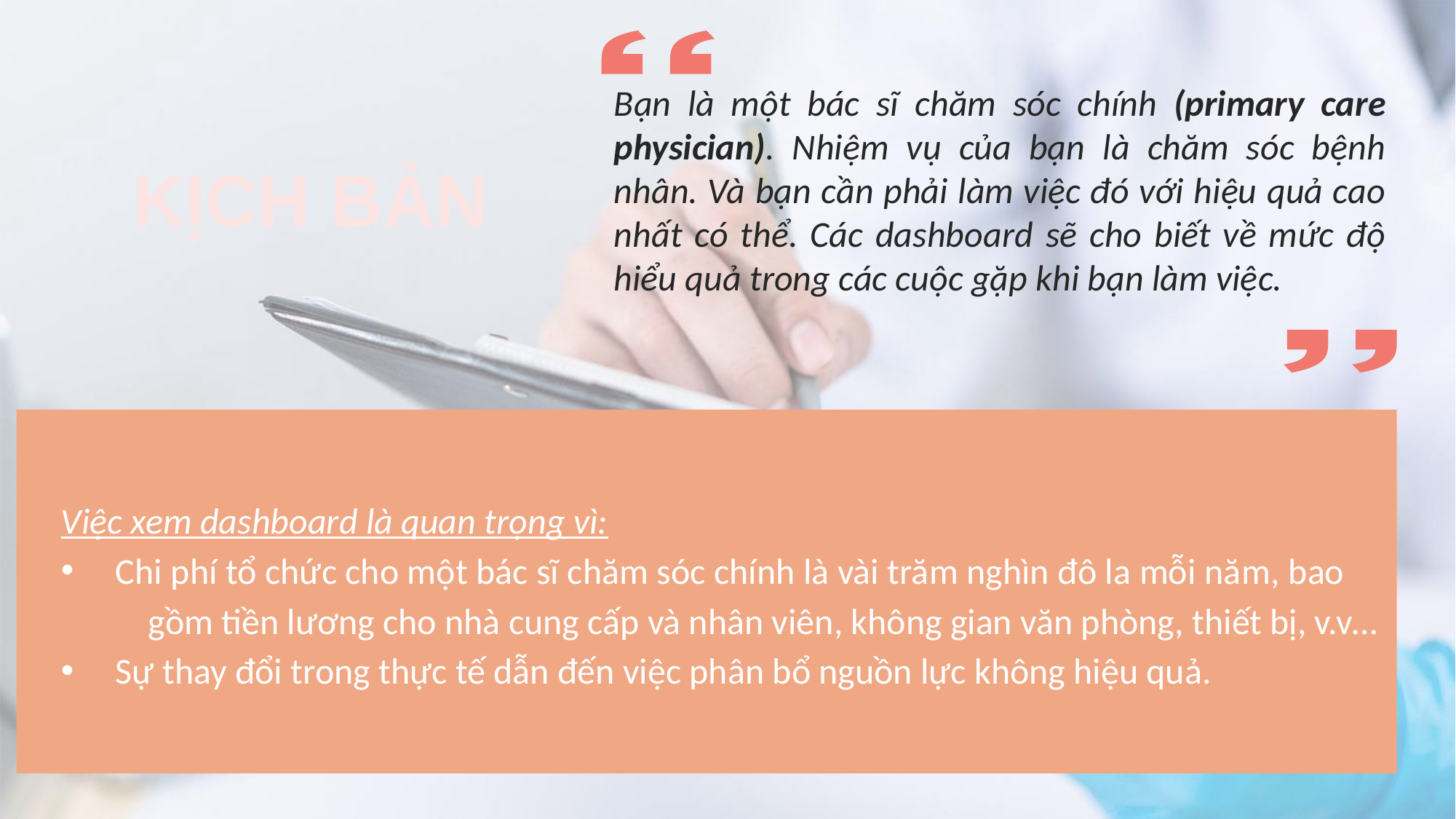

Việc xem dashboard là quan trọng vì:
Chi phí tổ chức cho một bác sĩ chăm sóc chính là vài trăm nghìn đô la mỗi năm, bao          gồm tiền lương cho nhà cung cấp và nhân viên, không gian văn phòng, thiết bị, v.v…
Sự thay đổi trong thực tế dẫn đến việc phân bổ nguồn lực không hiệu quả.

Bạn là một bác sĩ chăm sóc chính (primary care physician). Nhiệm vụ của bạn là chăm sóc bệnh nhân. Và bạn cần phải làm việc đó với hiệu quả cao nhất có thể. Các dashboard sẽ cho biết về mức độ hiểu quả trong các cuộc gặp khi bạn làm việc.

KỊCH BẢN